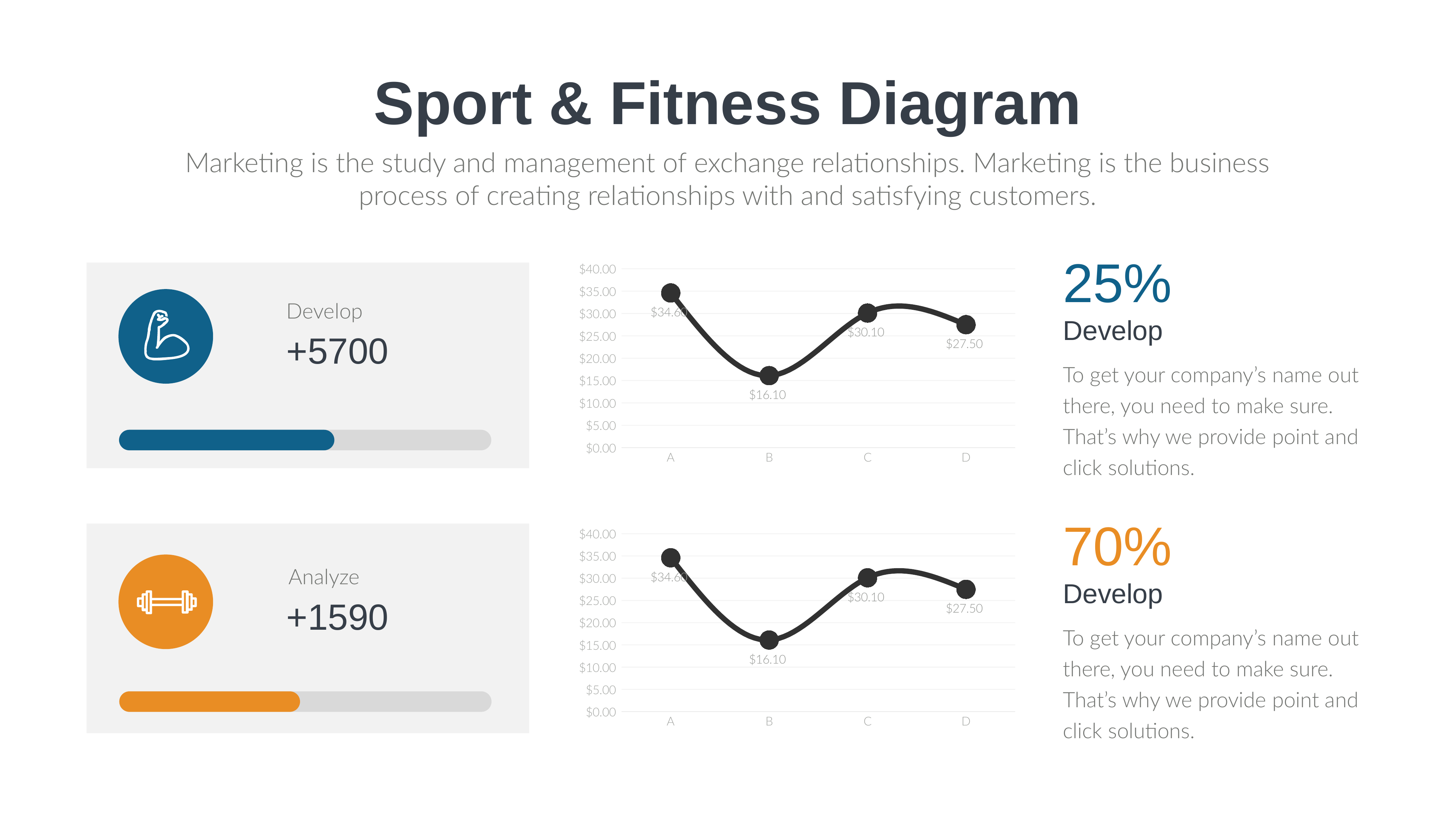

Sport & Fitness Diagram
Marketing is the study and management of exchange relationships. Marketing is the business process of creating relationships with and satisfying customers.
25%

### Chart

| Category | Series 1 |
|---|---|
| A | 34.6 |
| B | 16.1 |
| C | 30.1 |
| D | 27.5 |

Develop
+5700
Analyze
+1590

Develop
To get your company’s name out there, you need to make sure. That’s why we provide point and click solutions.

70%

### Chart

| Category | Series 1 |
|---|---|
| A | 34.6 |
| B | 16.1 |
| C | 30.1 |
| D | 27.5 |

Develop

To get your company’s name out there, you need to make sure. That’s why we provide point and click solutions.